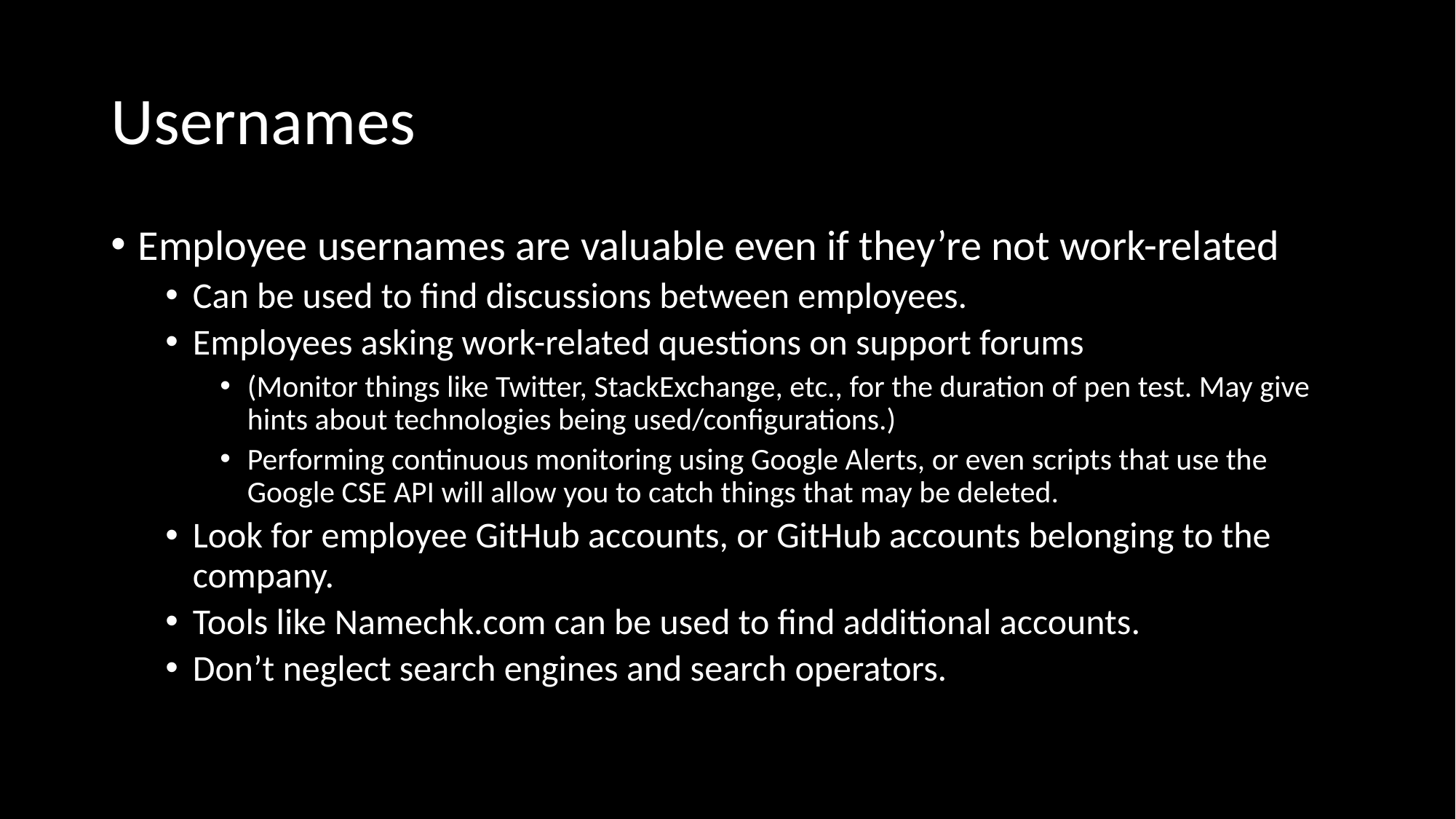

# Usernames
Employee usernames are valuable even if they’re not work-related
Can be used to find discussions between employees.
Employees asking work-related questions on support forums
(Monitor things like Twitter, StackExchange, etc., for the duration of pen test. May give hints about technologies being used/configurations.)
Performing continuous monitoring using Google Alerts, or even scripts that use the Google CSE API will allow you to catch things that may be deleted.
Look for employee GitHub accounts, or GitHub accounts belonging to the company.
Tools like Namechk.com can be used to find additional accounts.
Don’t neglect search engines and search operators.